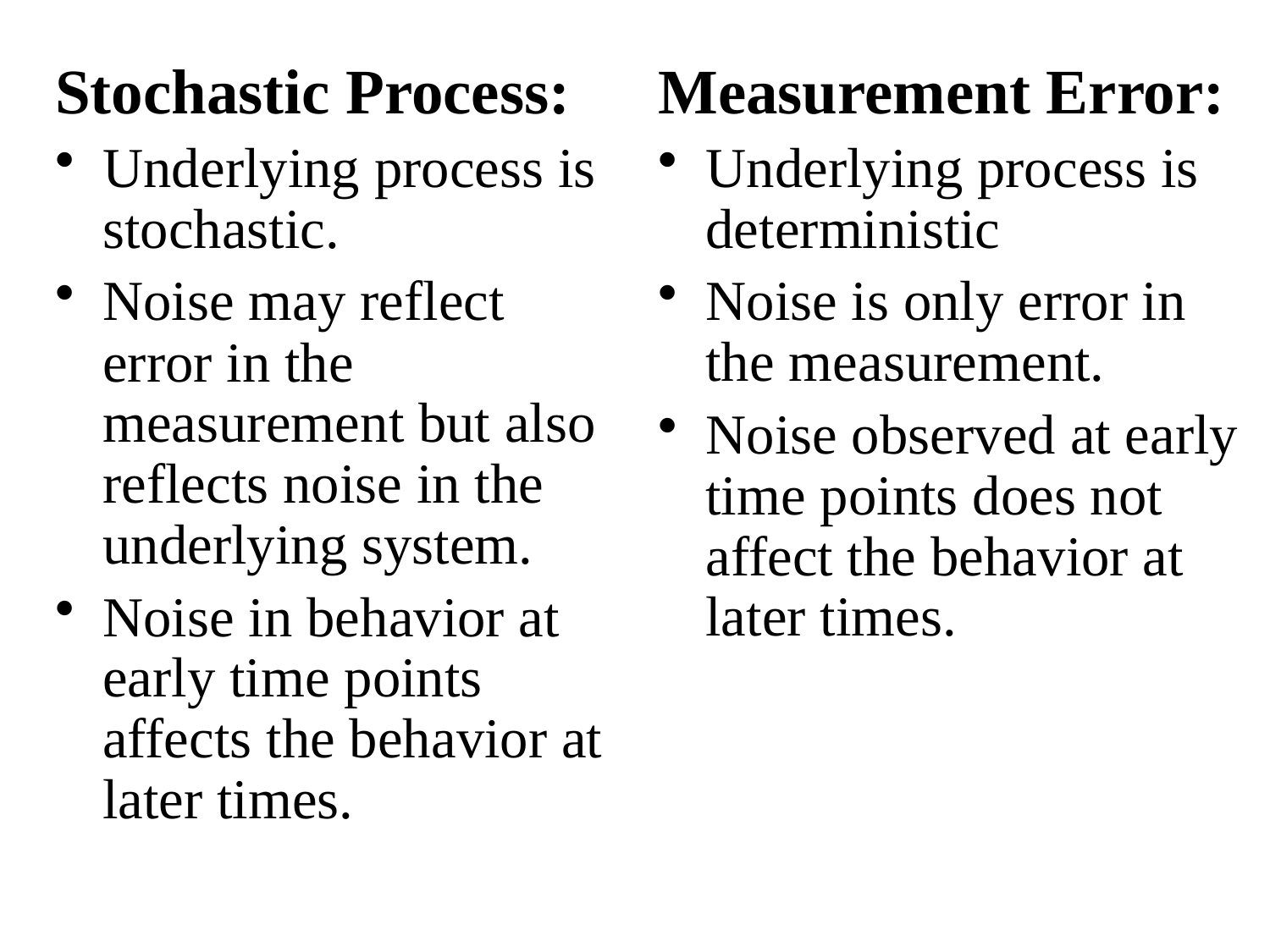

Stochastic Process:
Underlying process is stochastic.
Noise may reflect error in the measurement but also reflects noise in the underlying system.
Noise in behavior at early time points affects the behavior at later times.

Measurement Error:
Underlying process is deterministic
Noise is only error in the measurement.
Noise observed at early time points does not affect the behavior at later times.